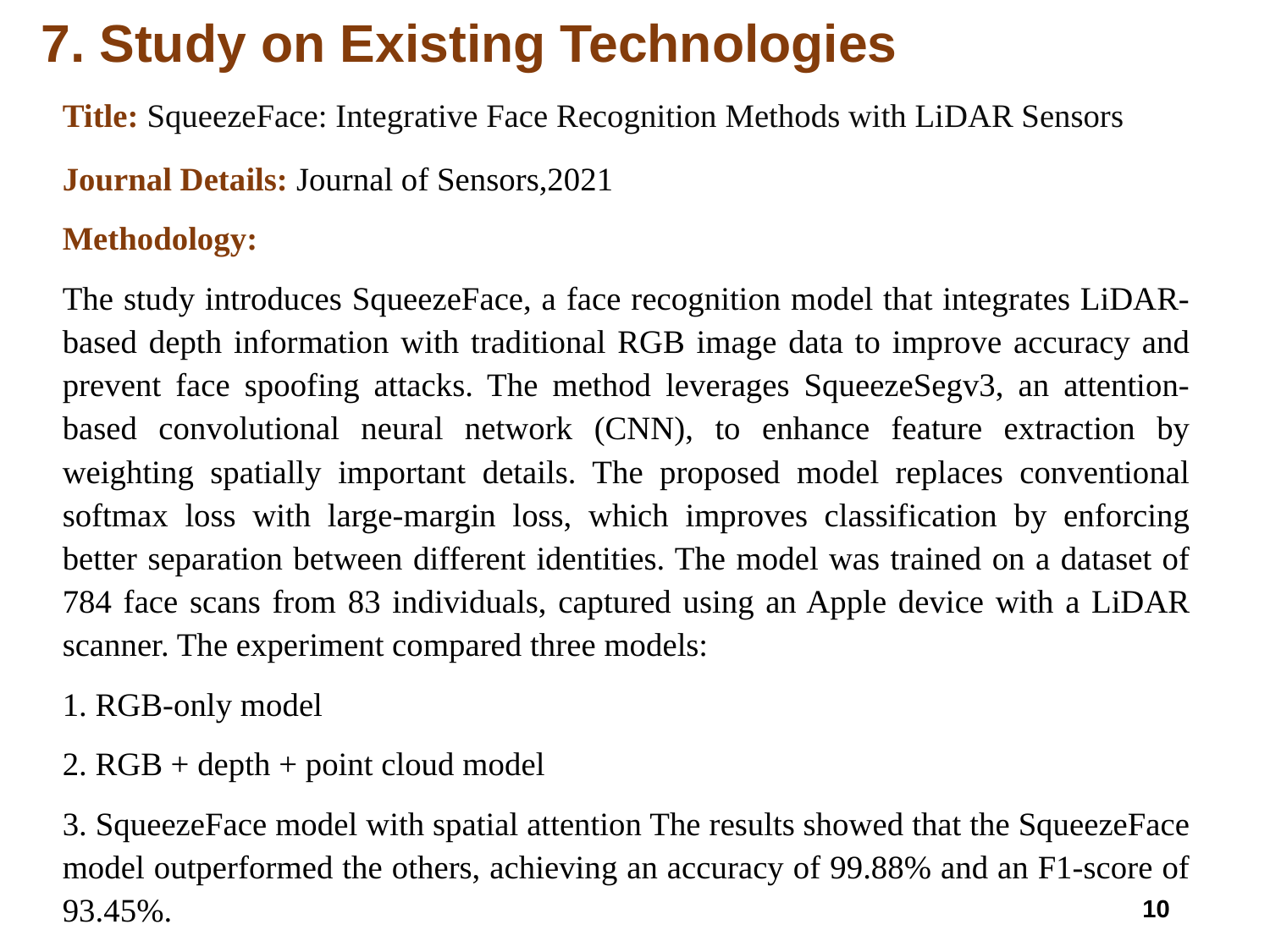

# 7. Study on Existing Technologies
Title: SqueezeFace: Integrative Face Recognition Methods with LiDAR Sensors
Journal Details: Journal of Sensors,2021
Methodology:
The study introduces SqueezeFace, a face recognition model that integrates LiDAR-based depth information with traditional RGB image data to improve accuracy and prevent face spoofing attacks. The method leverages SqueezeSegv3, an attention-based convolutional neural network (CNN), to enhance feature extraction by weighting spatially important details. The proposed model replaces conventional softmax loss with large-margin loss, which improves classification by enforcing better separation between different identities. The model was trained on a dataset of 784 face scans from 83 individuals, captured using an Apple device with a LiDAR scanner. The experiment compared three models:
1. RGB-only model
2. RGB + depth + point cloud model
3. SqueezeFace model with spatial attention The results showed that the SqueezeFace model outperformed the others, achieving an accuracy of 99.88% and an F1-score of 93.45%.

10